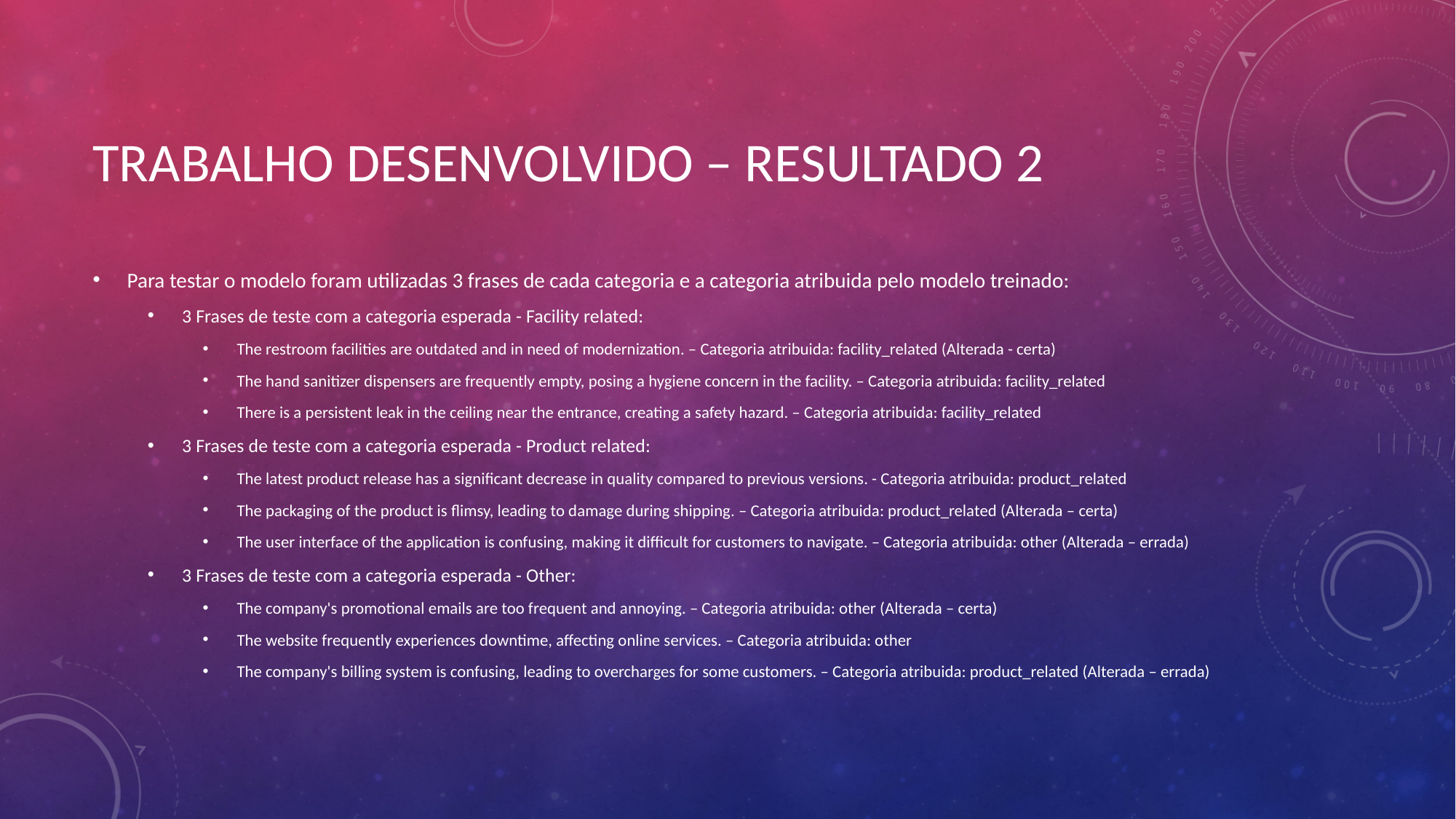

# Trabalho desenvolvido – Resultado 2
Para testar o modelo foram utilizadas 3 frases de cada categoria e a categoria atribuida pelo modelo treinado:
3 Frases de teste com a categoria esperada - Facility related:
The restroom facilities are outdated and in need of modernization. – Categoria atribuida: facility_related (Alterada - certa)
The hand sanitizer dispensers are frequently empty, posing a hygiene concern in the facility. – Categoria atribuida: facility_related
There is a persistent leak in the ceiling near the entrance, creating a safety hazard. – Categoria atribuida: facility_related
3 Frases de teste com a categoria esperada - Product related:
The latest product release has a significant decrease in quality compared to previous versions. - Categoria atribuida: product_related
The packaging of the product is flimsy, leading to damage during shipping. – Categoria atribuida: product_related (Alterada – certa)
The user interface of the application is confusing, making it difficult for customers to navigate. – Categoria atribuida: other (Alterada – errada)
3 Frases de teste com a categoria esperada - Other:
The company's promotional emails are too frequent and annoying. – Categoria atribuida: other (Alterada – certa)
The website frequently experiences downtime, affecting online services. – Categoria atribuida: other
The company's billing system is confusing, leading to overcharges for some customers. – Categoria atribuida: product_related (Alterada – errada)